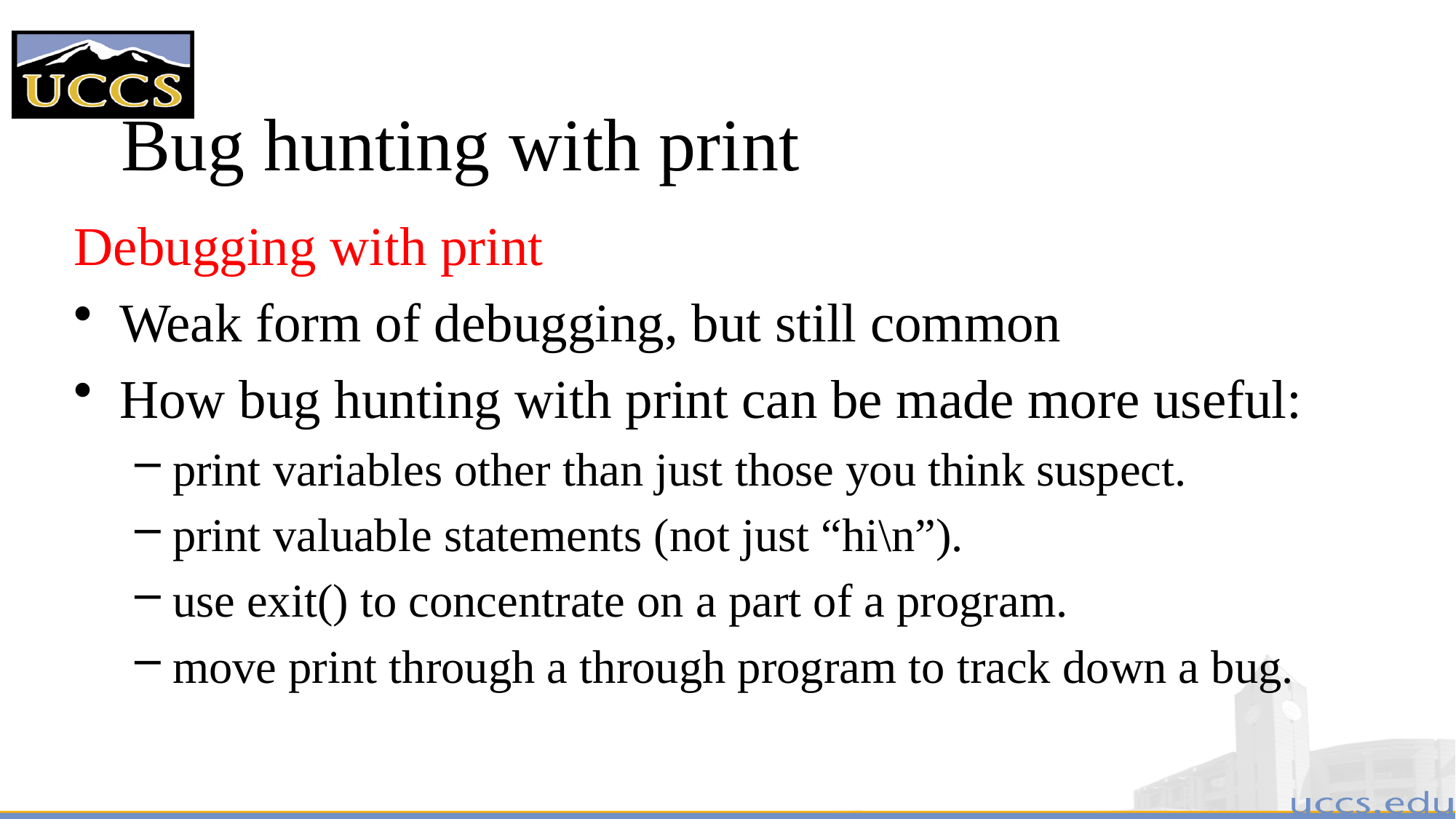

Bug hunting with print
Debugging with print
Weak form of debugging, but still common
How bug hunting with print can be made more useful:
print variables other than just those you think suspect.
print valuable statements (not just “hi\n”).
use exit() to concentrate on a part of a program.
move print through a through program to track down a bug.